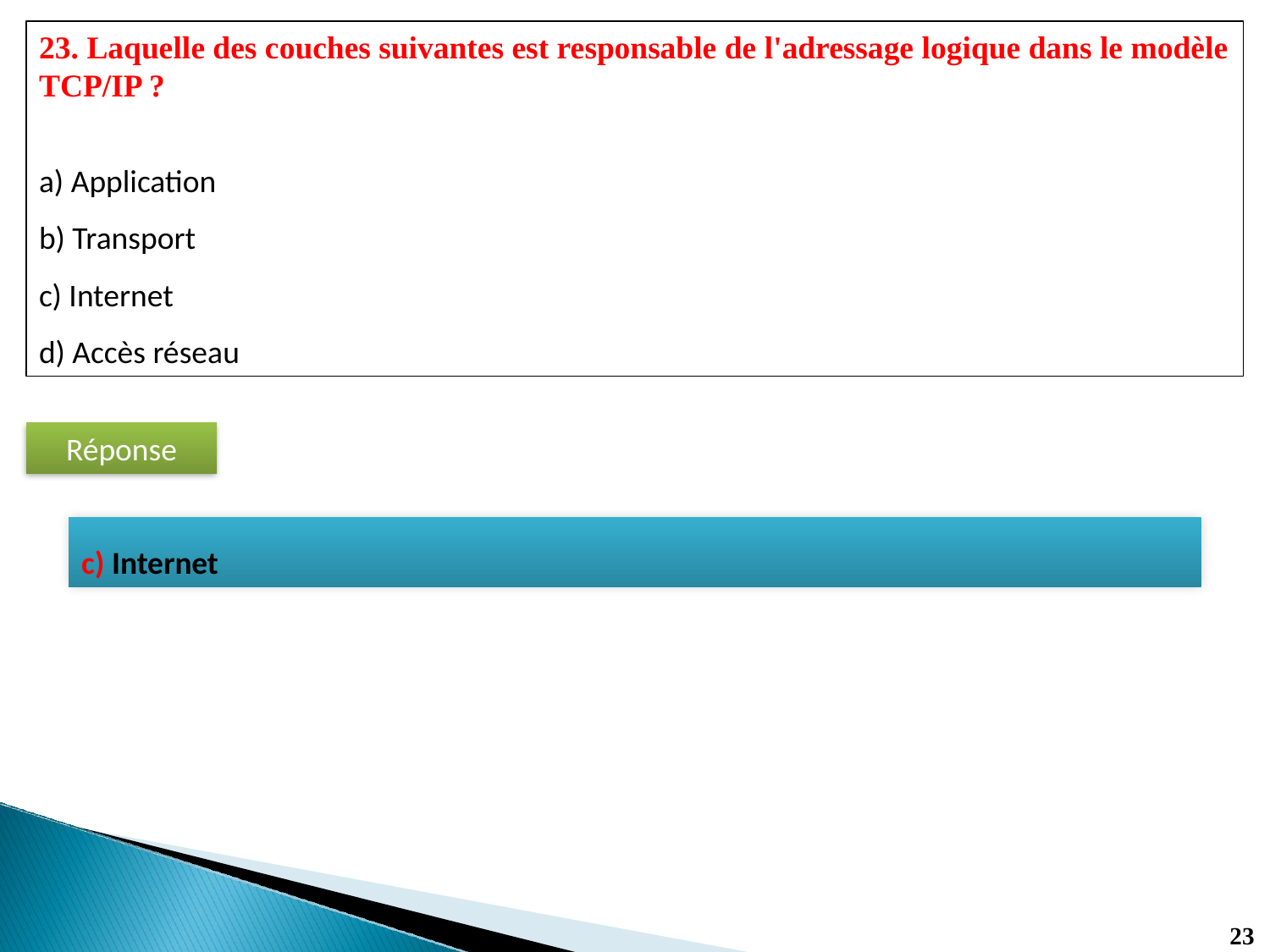

23. Laquelle des couches suivantes est responsable de l'adressage logique dans le modèle TCP/IP ?

a) Application
b) Transport
c) Internet
d) Accès réseau
Réponse
c) Internet
23